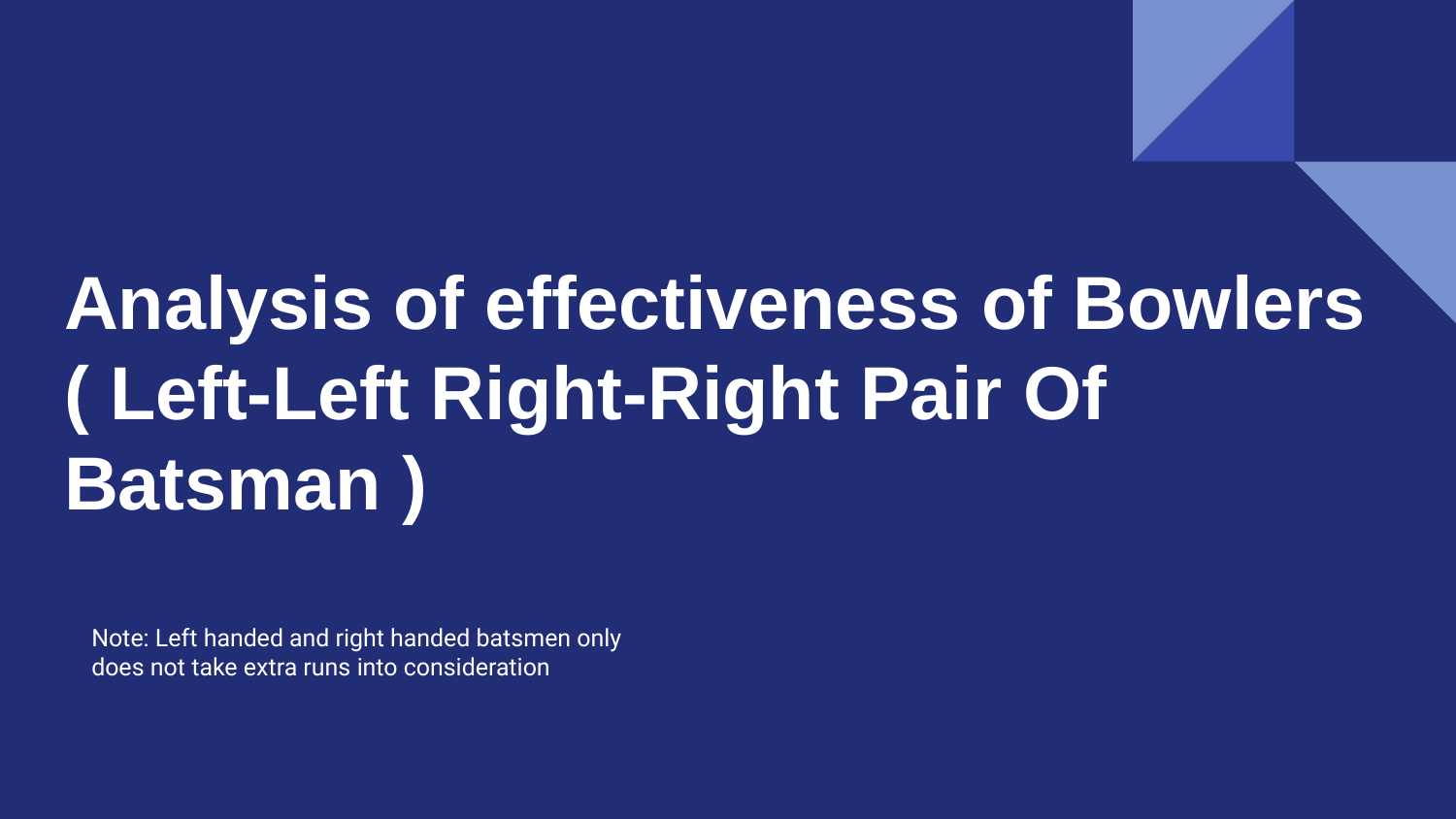

# Analysis of effectiveness of Bowlers
( Left-Left Right-Right Pair Of Batsman )
Note: Left handed and right handed batsmen only does not take extra runs into consideration